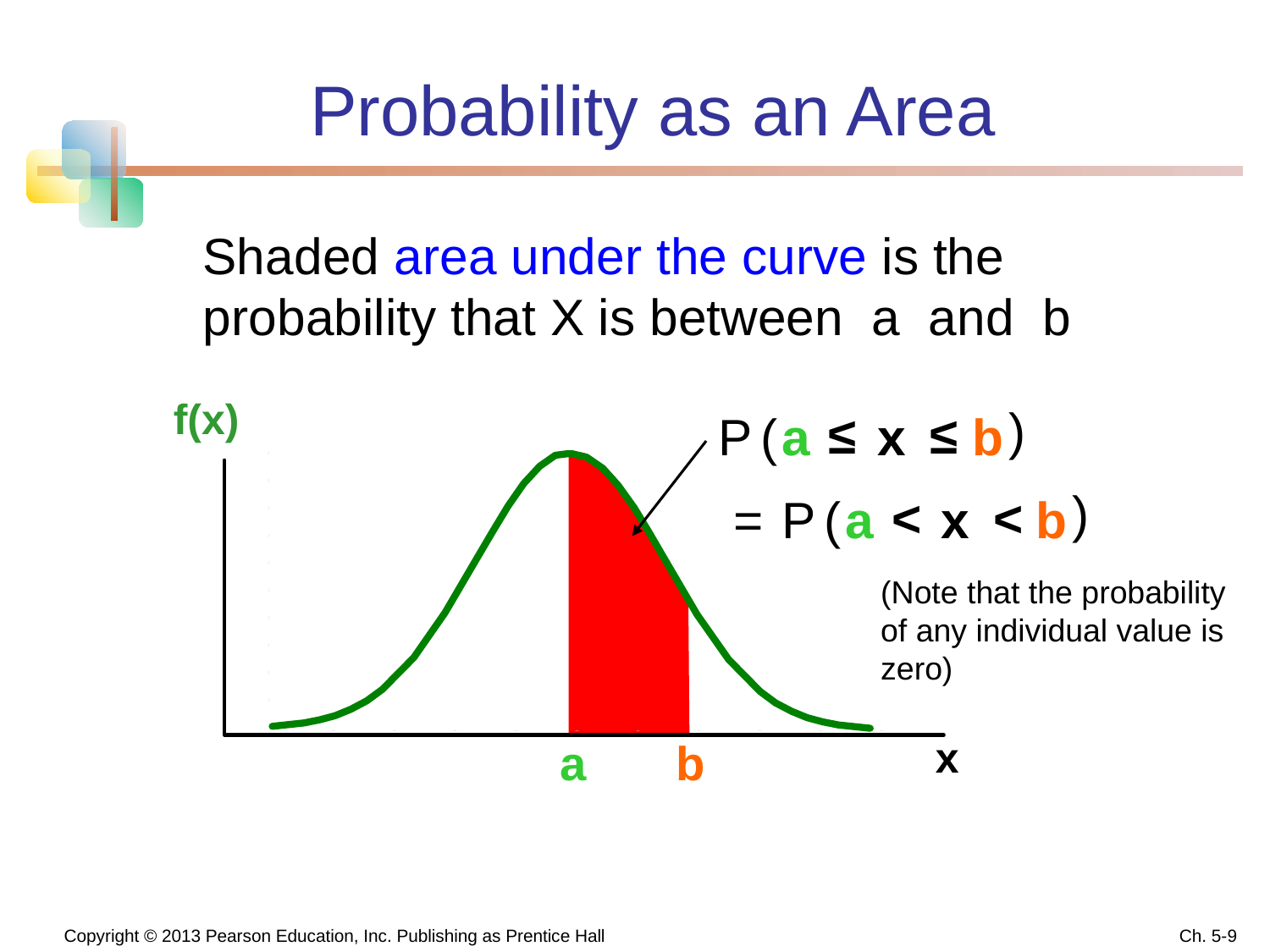

# Probability as an Area
Shaded area under the curve is the probability that X is between  a  and  b
f(x)
)
≤
≤
P
(
a
x
b

)
<
<

=
P
(
a
x
b

(Note that the probability of any individual value is zero)

x
a
b

       Copyright © 2013 Pearson Education, Inc. Publishing as Prentice Hall
Ch. 5-9